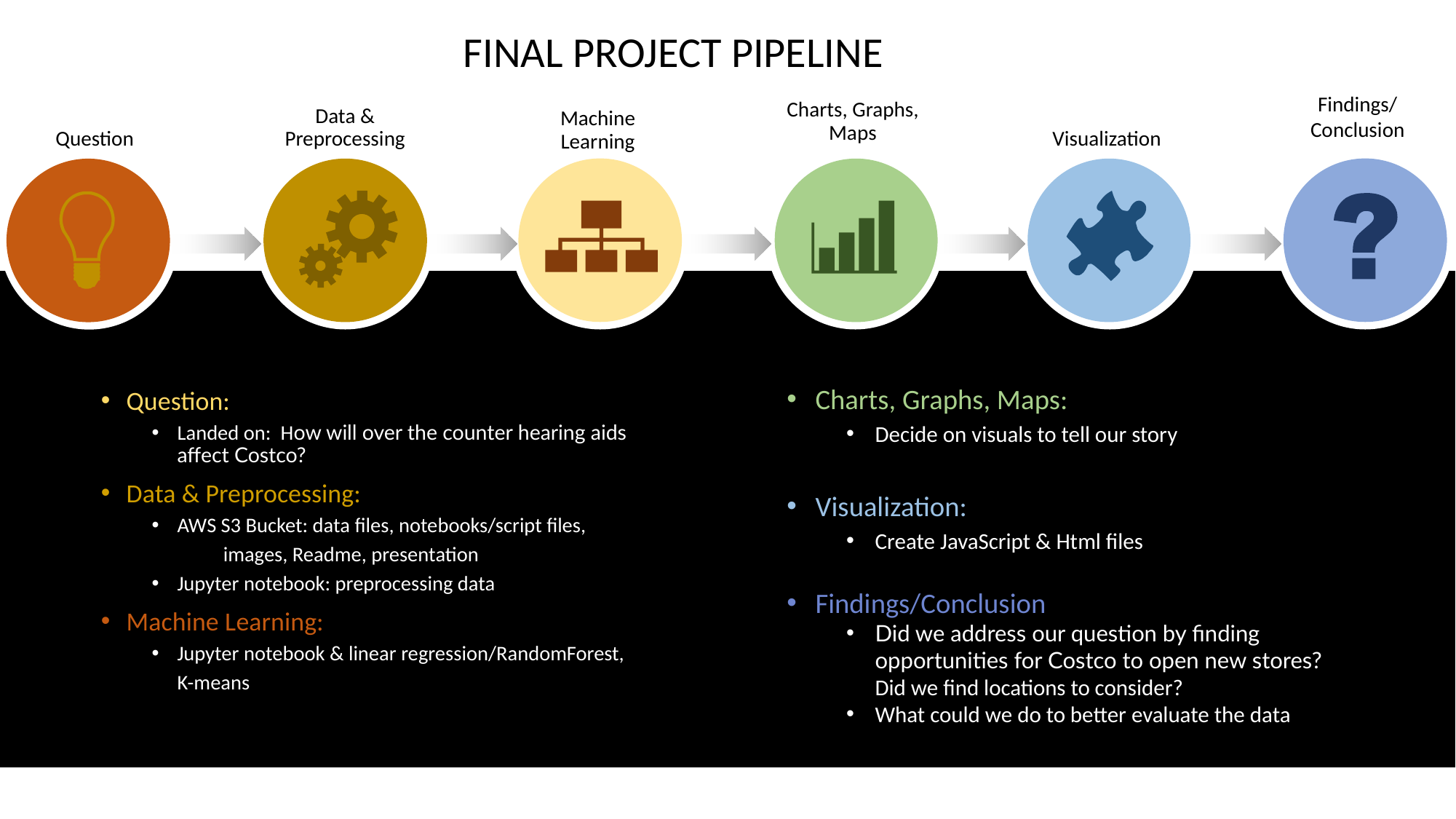

FINAL PROJECT PIPELINE
Findings/
Conclusion
Question
Data & Preprocessing
Machine Learning
Charts, Graphs, Maps
Visualization

Charts, Graphs, Maps:
Decide on visuals to tell our story

Visualization:
Create JavaScript & Html files

Findings/Conclusion
Did we address our question by finding opportunities for Costco to open new stores?  Did we find locations to consider?
What could we do to better evaluate the data

Question:
Landed on:  How will over the counter hearing aids affect Costco?
Data & Preprocessing:
AWS S3 Bucket: data files, notebooks/script files,
	      images, Readme, presentation
Jupyter notebook: preprocessing data
Machine Learning:
Jupyter notebook & linear regression/RandomForest,
K-means